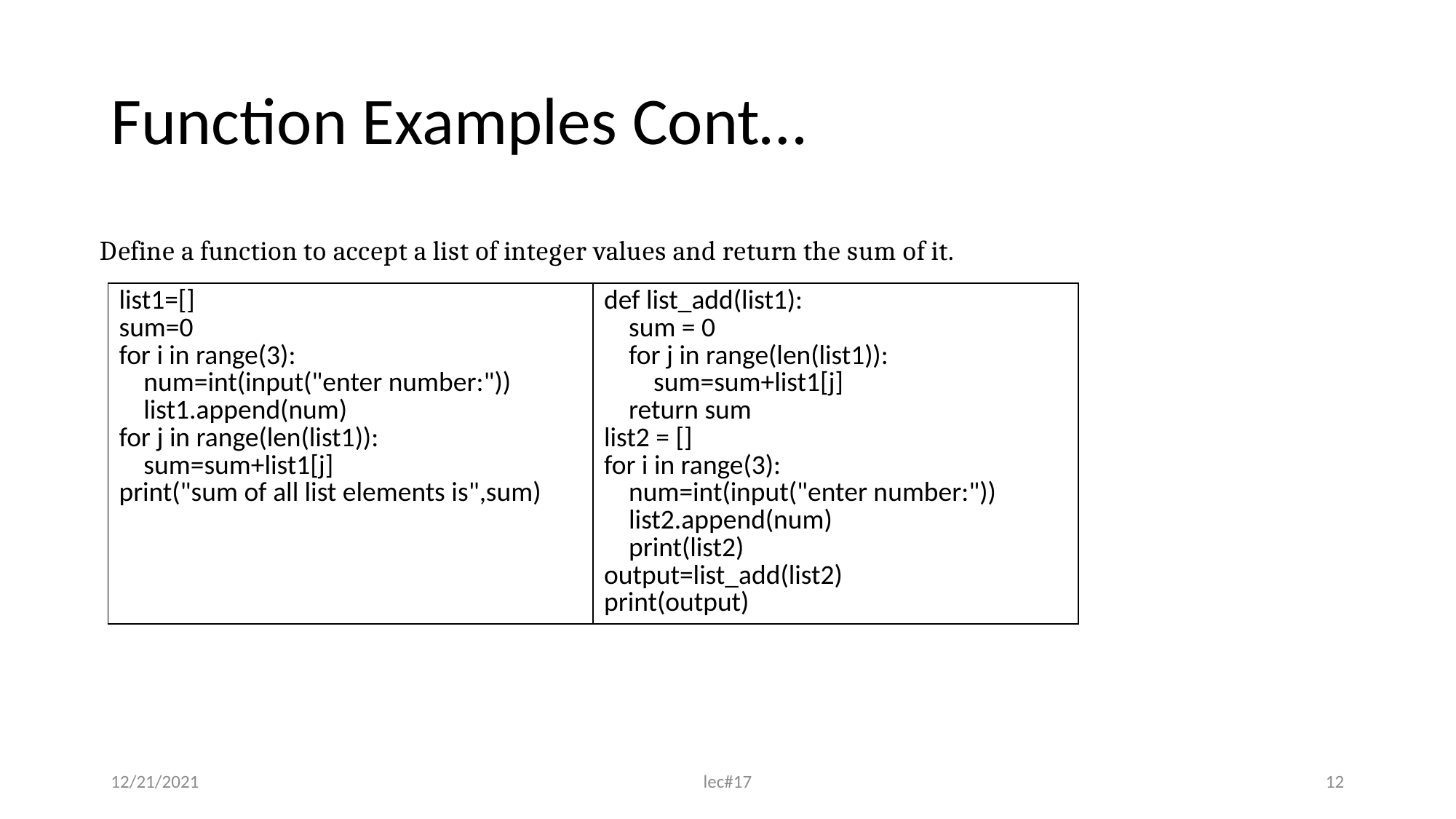

# Function Examples Cont…
Define a function to accept a list of integer values and return the sum of it.
| list1=[] sum=0 for i in range(3): num=int(input("enter number:")) list1.append(num) for j in range(len(list1)): sum=sum+list1[j] print("sum of all list elements is",sum) | def list\_add(list1): sum = 0 for j in range(len(list1)): sum=sum+list1[j] return sum list2 = [] for i in range(3): num=int(input("enter number:")) list2.append(num) print(list2) output=list\_add(list2) print(output) |
| --- | --- |
12/21/2021
lec#17
12